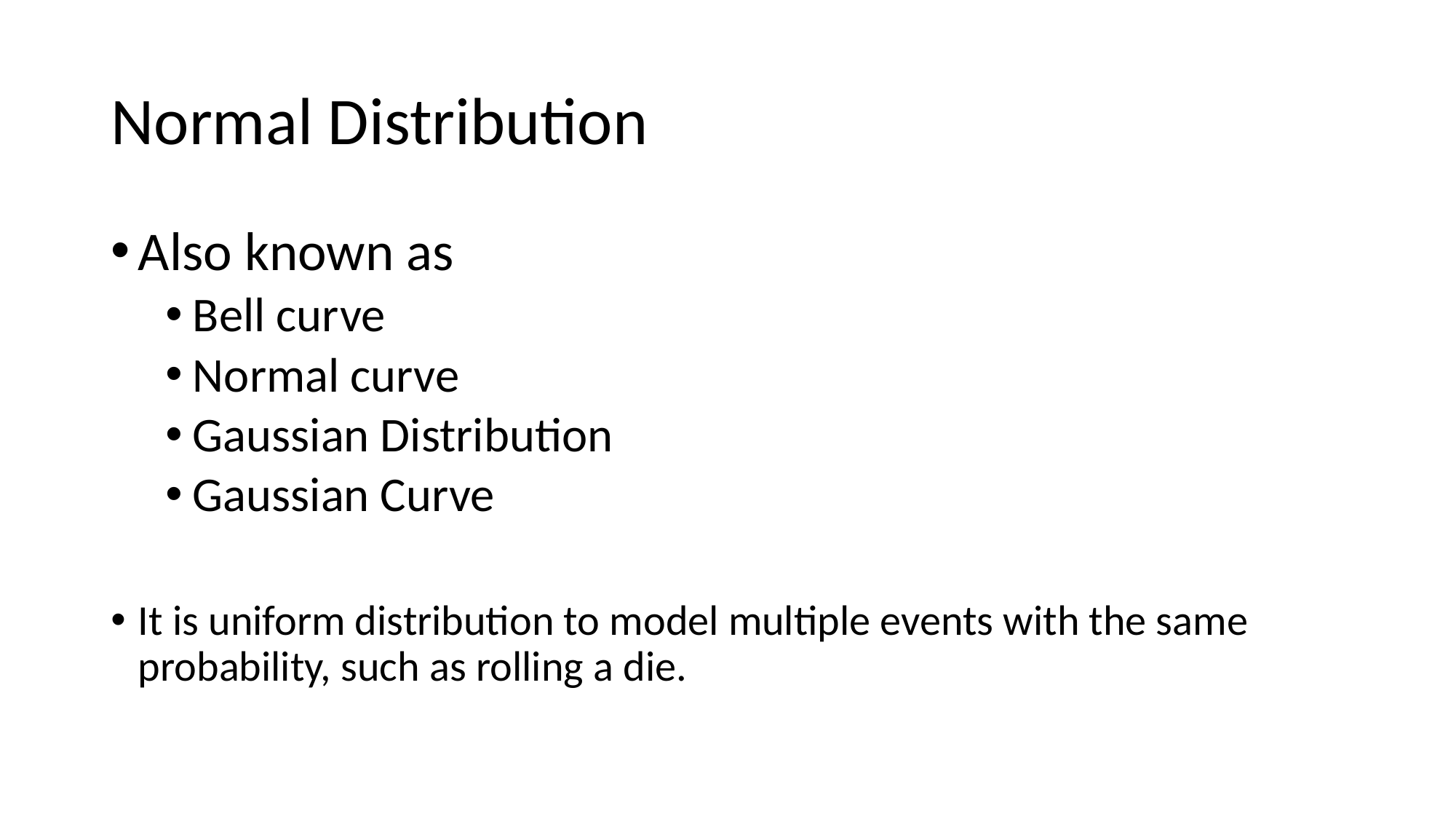

# Normal Distribution
Also known as
Bell curve
Normal curve
Gaussian Distribution
Gaussian Curve

It is uniform distribution to model multiple events with the same probability, such as rolling a die.